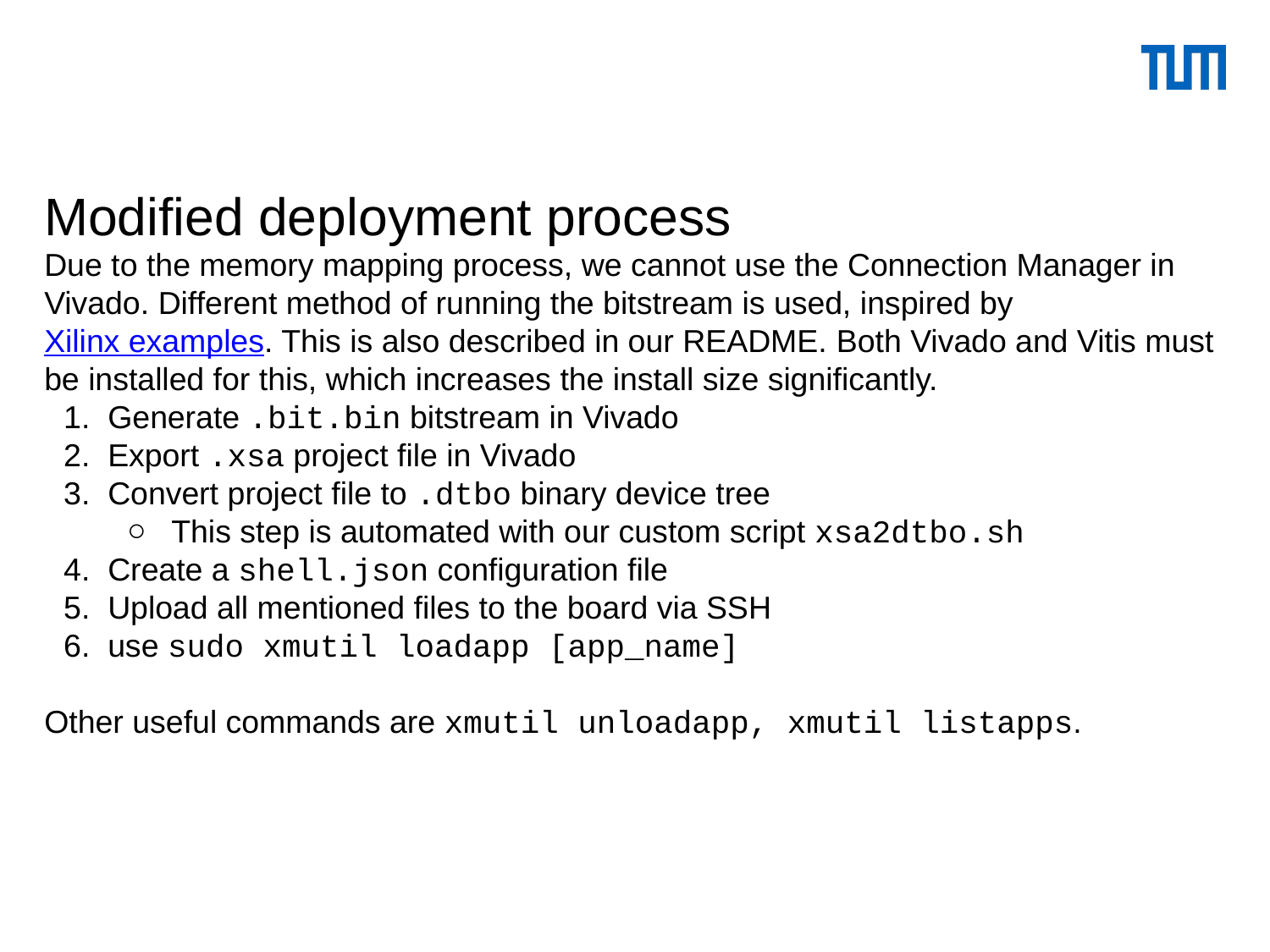

# Modified deployment process
Due to the memory mapping process, we cannot use the Connection Manager in Vivado. Different method of running the bitstream is used, inspired by Xilinx examples. This is also described in our README. Both Vivado and Vitis must be installed for this, which increases the install size significantly.
Generate .bit.bin bitstream in Vivado
Export .xsa project file in Vivado
Convert project file to .dtbo binary device tree
This step is automated with our custom script xsa2dtbo.sh
Create a shell.json configuration file
Upload all mentioned files to the board via SSH
use sudo xmutil loadapp [app_name]

Other useful commands are xmutil unloadapp, xmutil listapps.